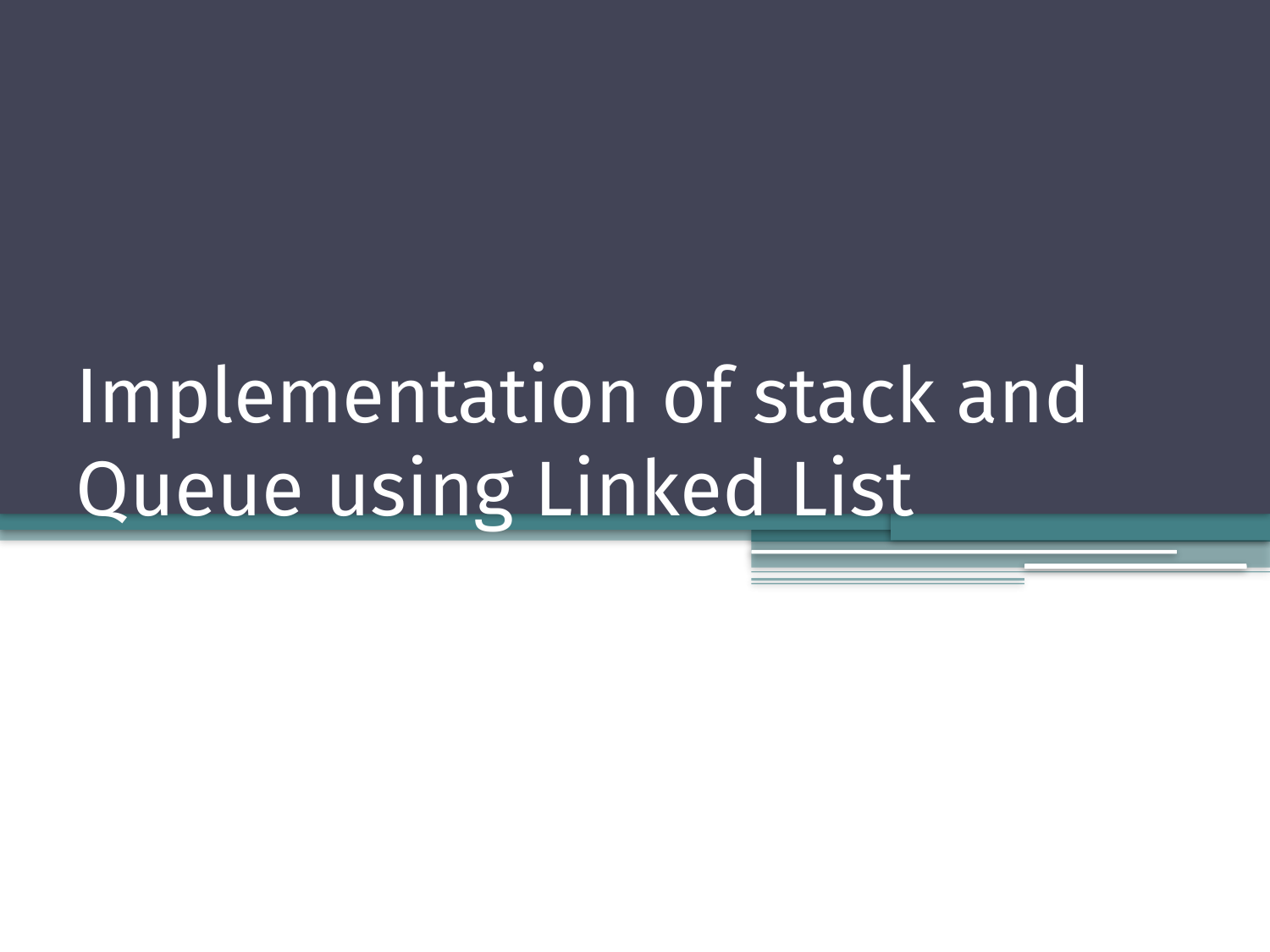

# Implementation of stack and Queue using Linked List